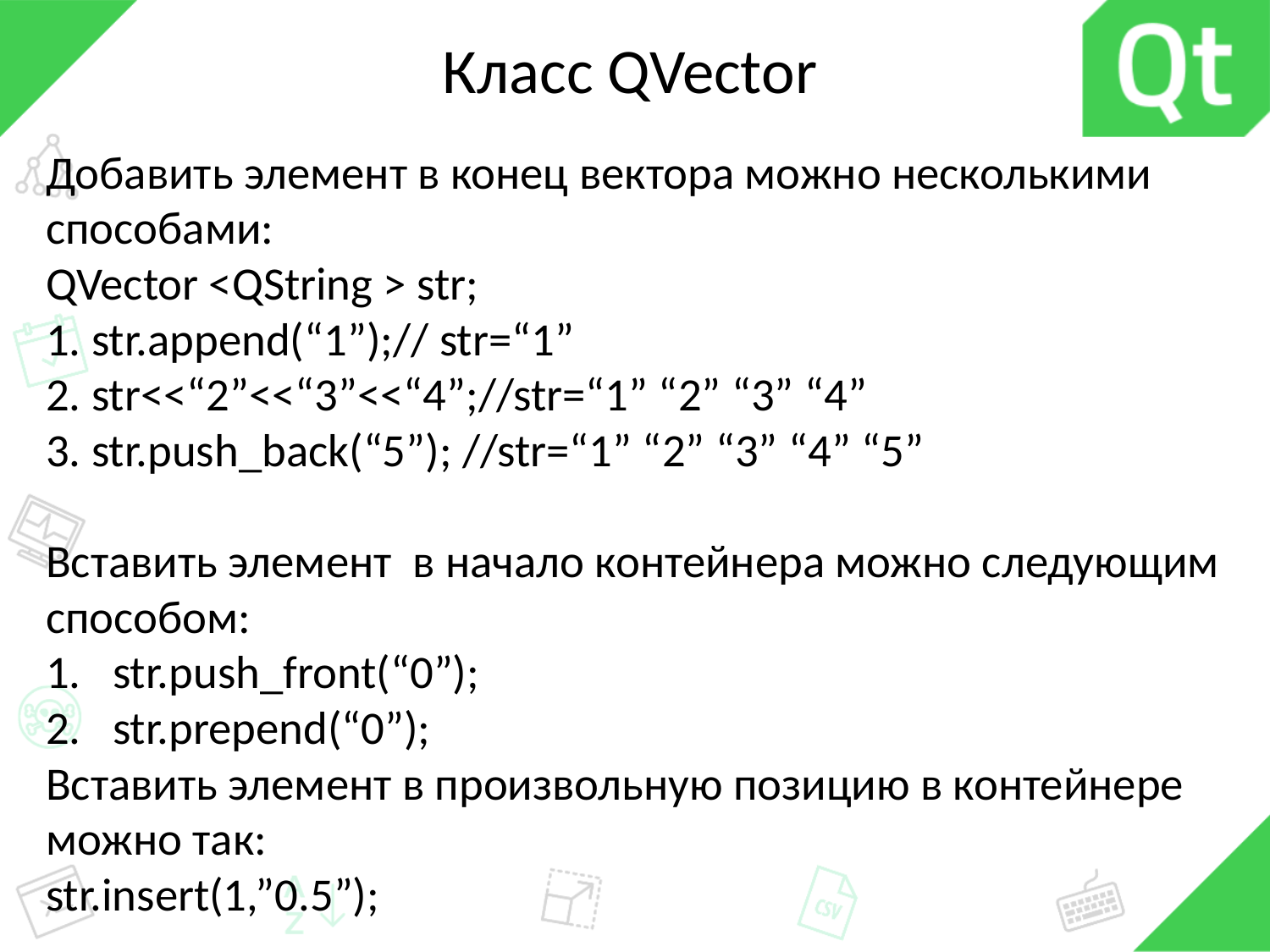

# Класс QVector
Добавить элемент в конец вектора можно несколькими способами:
QVector <QString > str;
1. str.append(“1”);// str=“1”
2. str<<“2”<<“3”<<“4”;//str=“1” “2” “3” “4”
3. str.push_back(“5”); //str=“1” “2” “3” “4” “5”

Вставить элемент  в начало контейнера можно следующим способом:
str.push_front(“0”);
str.prepend(“0”);
Вставить элемент в произвольную позицию в контейнере можно так:
str.insert(1,”0.5”);